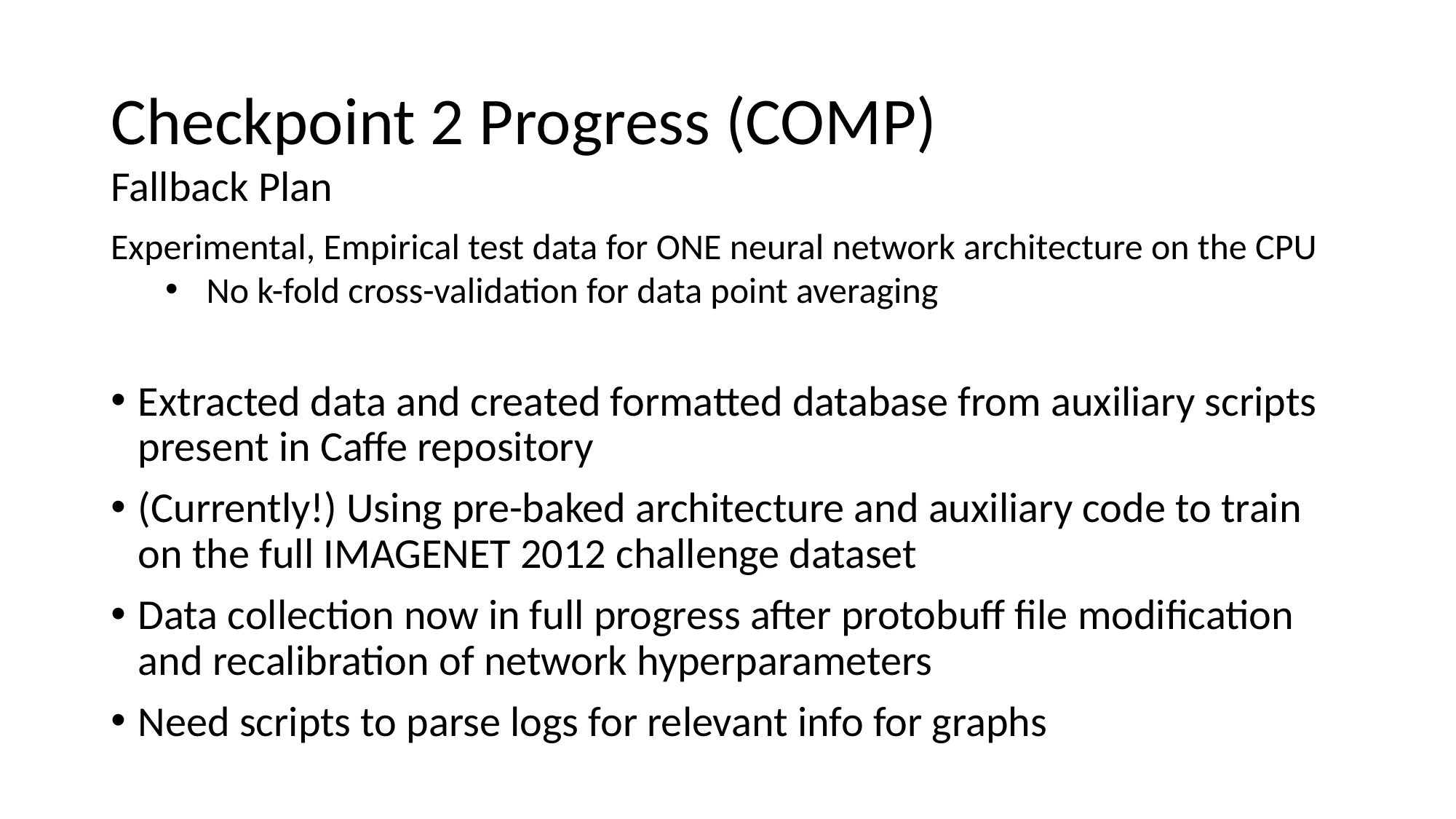

# Checkpoint 2 Progress (COMP)
Fallback Plan
Experimental, Empirical test data for ONE neural network architecture on the CPU
No k-fold cross-validation for data point averaging
Extracted data and created formatted database from auxiliary scripts present in Caffe repository
(Currently!) Using pre-baked architecture and auxiliary code to train on the full IMAGENET 2012 challenge dataset
Data collection now in full progress after protobuff file modification and recalibration of network hyperparameters
Need scripts to parse logs for relevant info for graphs